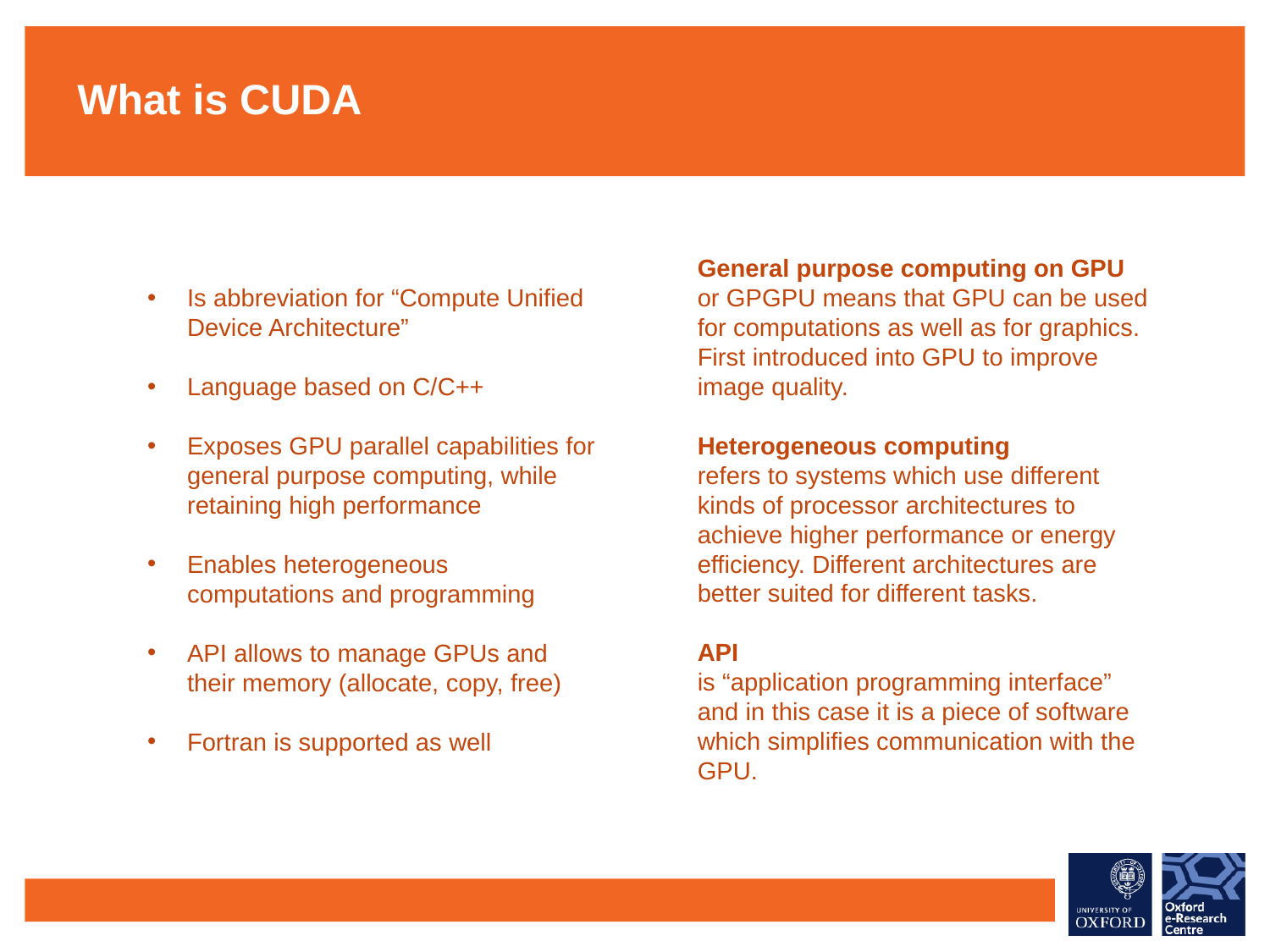

What is CUDA
General purpose computing on GPU
or GPGPU means that GPU can be used for computations as well as for graphics. First introduced into GPU to improve image quality.

Heterogeneous computing
refers to systems which use different kinds of processor architectures to achieve higher performance or energy efficiency. Different architectures are better suited for different tasks.

API
is “application programming interface” and in this case it is a piece of software which simplifies communication with the GPU.
Is abbreviation for “Compute Unified Device Architecture”

Language based on C/C++

Exposes GPU parallel capabilities for general purpose computing, while retaining high performance

Enables heterogeneous computations and programming

API allows to manage GPUs and their memory (allocate, copy, free)

Fortran is supported as well